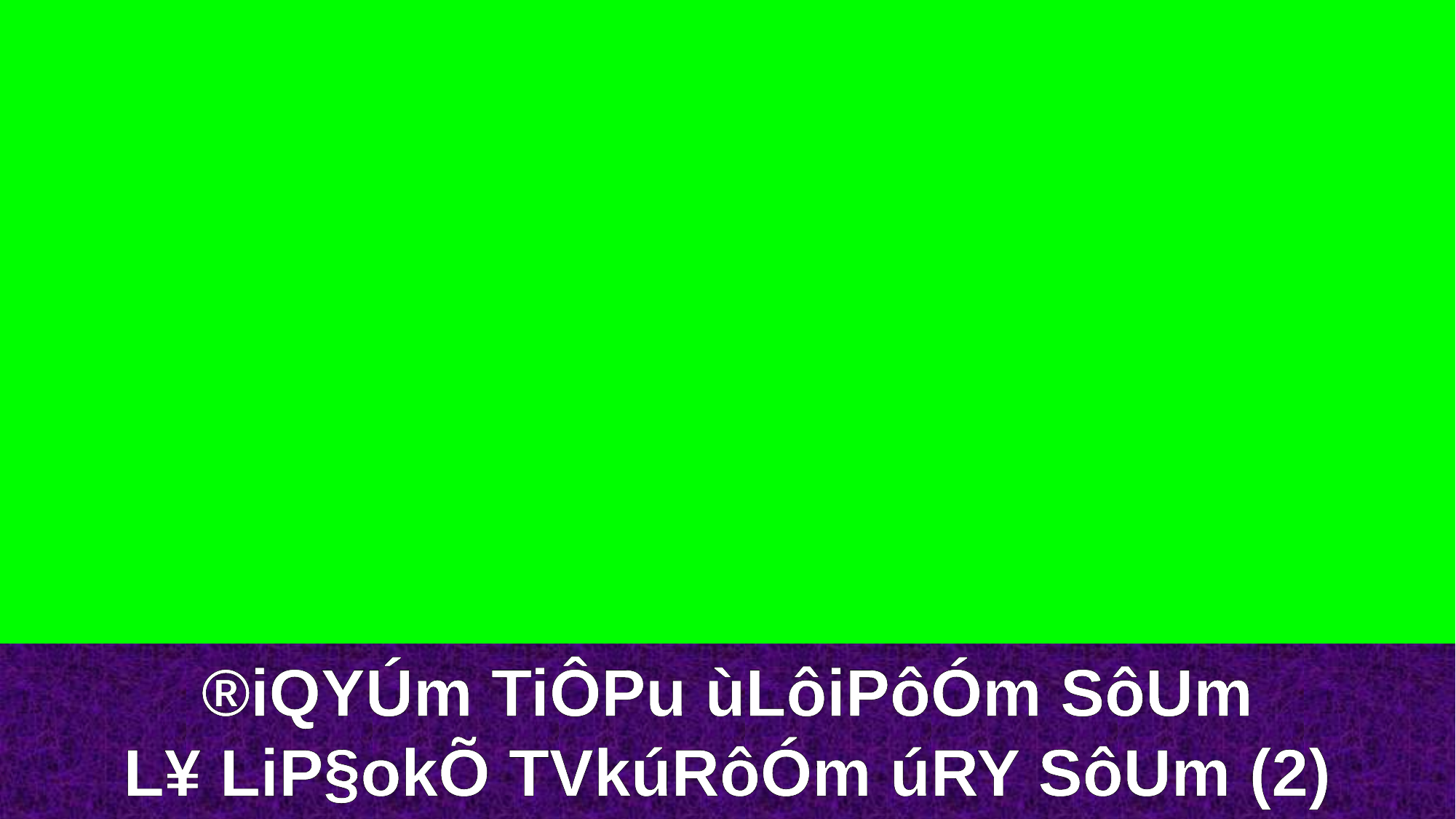

®iQYÚm TiÔPu ùLôiPôÓm SôUm
L¥ LiP§okÕ TVkúRôÓm úRY SôUm (2)